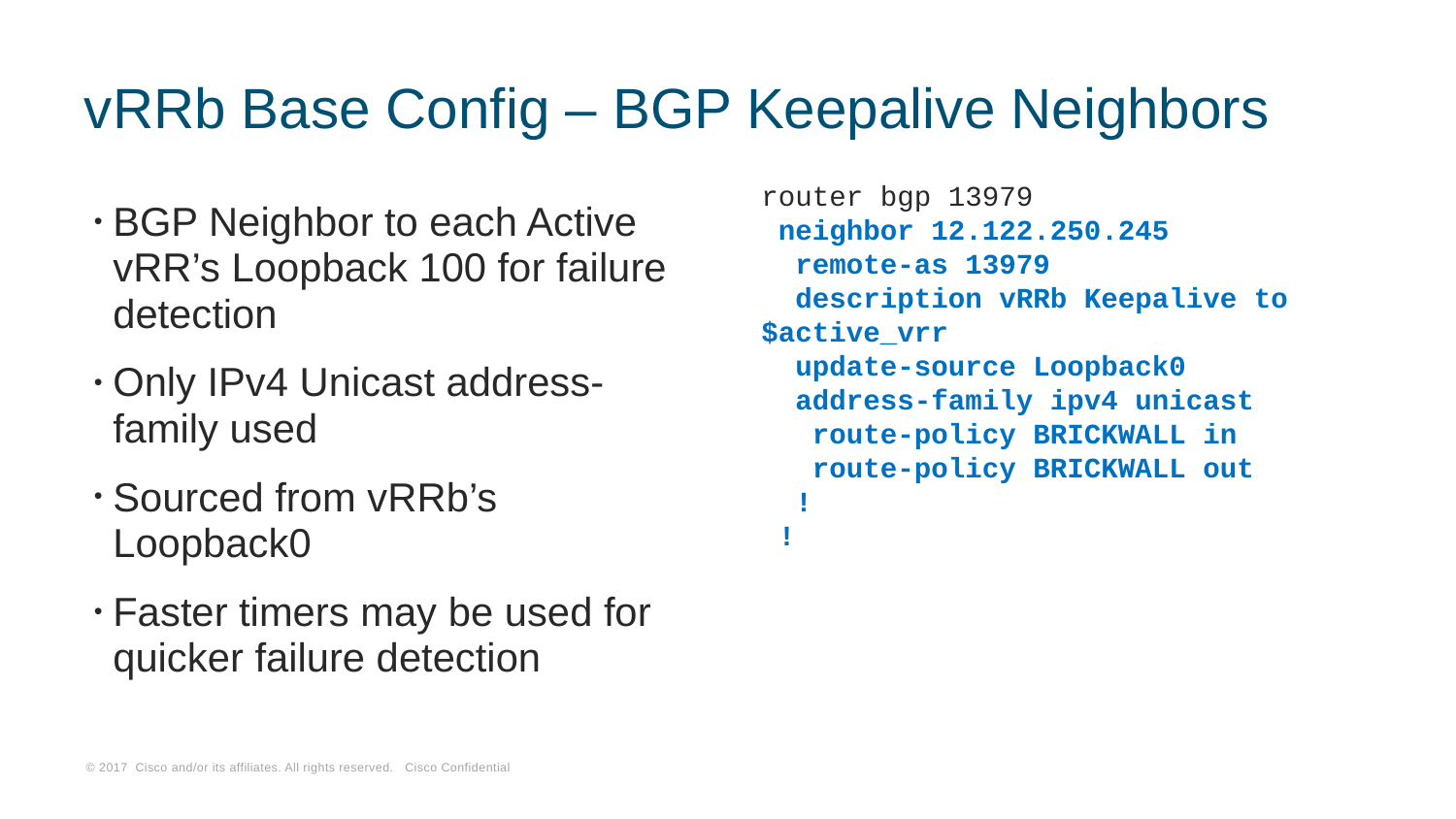

# vRRb Base Config – BGP Keepalive Neighbors
router bgp 13979
 neighbor 12.122.250.245
  remote-as 13979
  description vRRb Keepalive to $active_vrr
  update-source Loopback0
  address-family ipv4 unicast
   route-policy BRICKWALL in
   route-policy BRICKWALL out
  !
 !
BGP Neighbor to each Active vRR’s Loopback 100 for failure detection
Only IPv4 Unicast address-family used
Sourced from vRRb’s Loopback0
Faster timers may be used for quicker failure detection